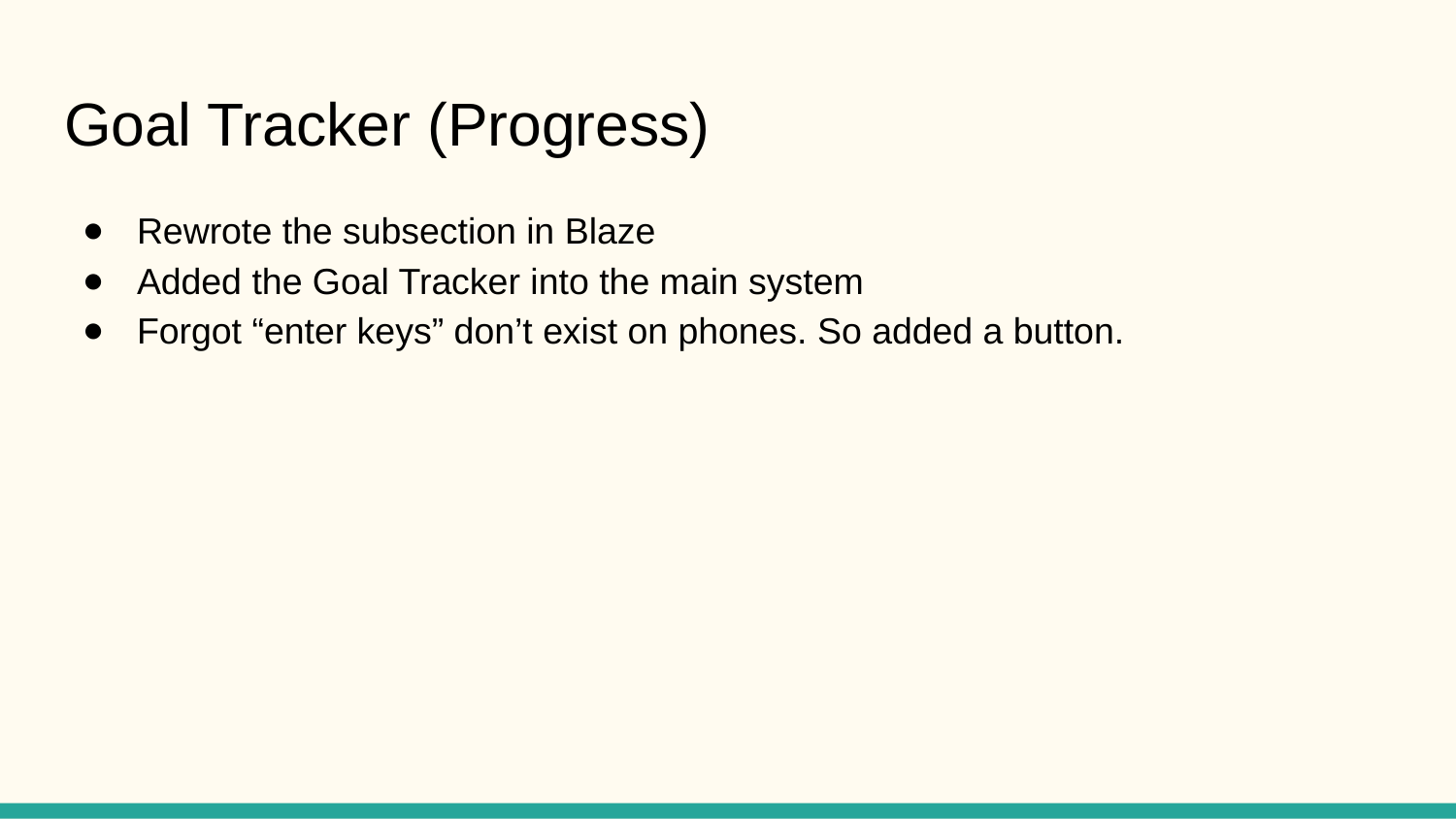

# Goal Tracker (Progress)
Rewrote the subsection in Blaze
Added the Goal Tracker into the main system
Forgot “enter keys” don’t exist on phones. So added a button.